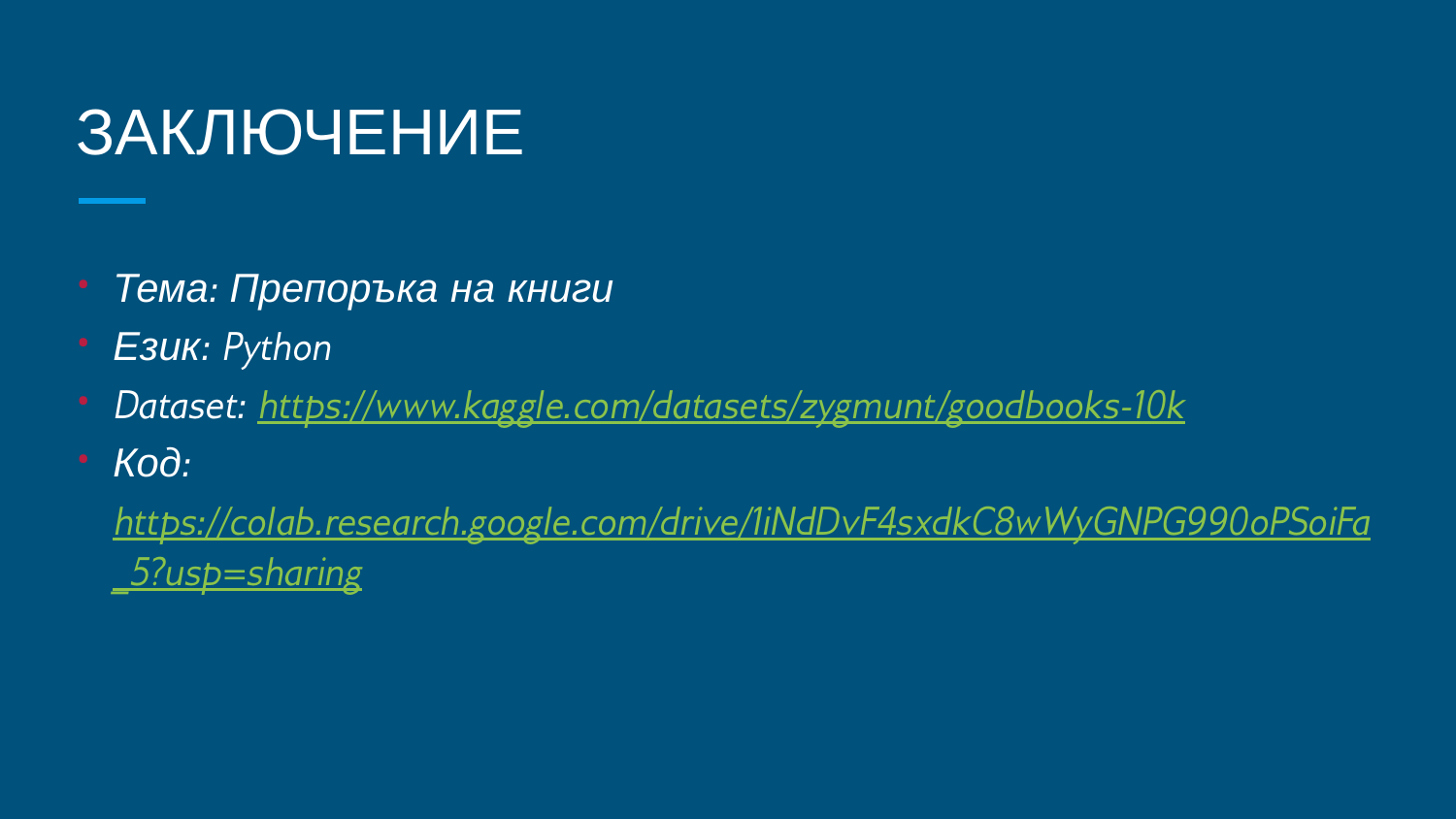

# ЗАКЛЮЧЕНИЕ
Тема: Препоръка на книги
Език: Python
Dataset: https://www.kaggle.com/datasets/zygmunt/goodbooks-10k
Код: https://colab.research.google.com/drive/1iNdDvF4sxdkC8wWyGNPG990oPSoiFa_5?usp=sharing